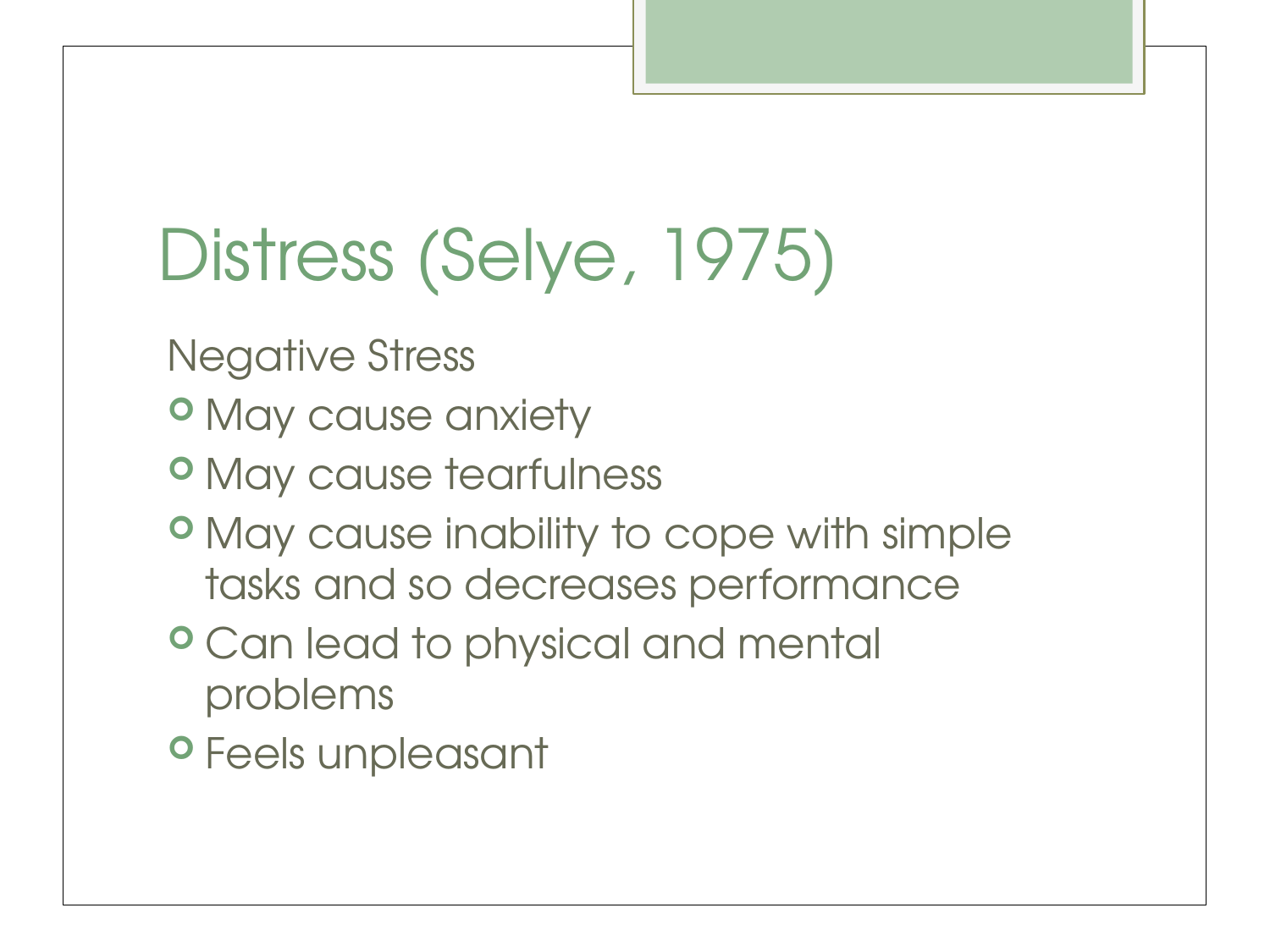

# Distress (Selye, 1975)
Negative Stress
May cause anxiety
May cause tearfulness
May cause inability to cope with simple tasks and so decreases performance
Can lead to physical and mental problems
Feels unpleasant